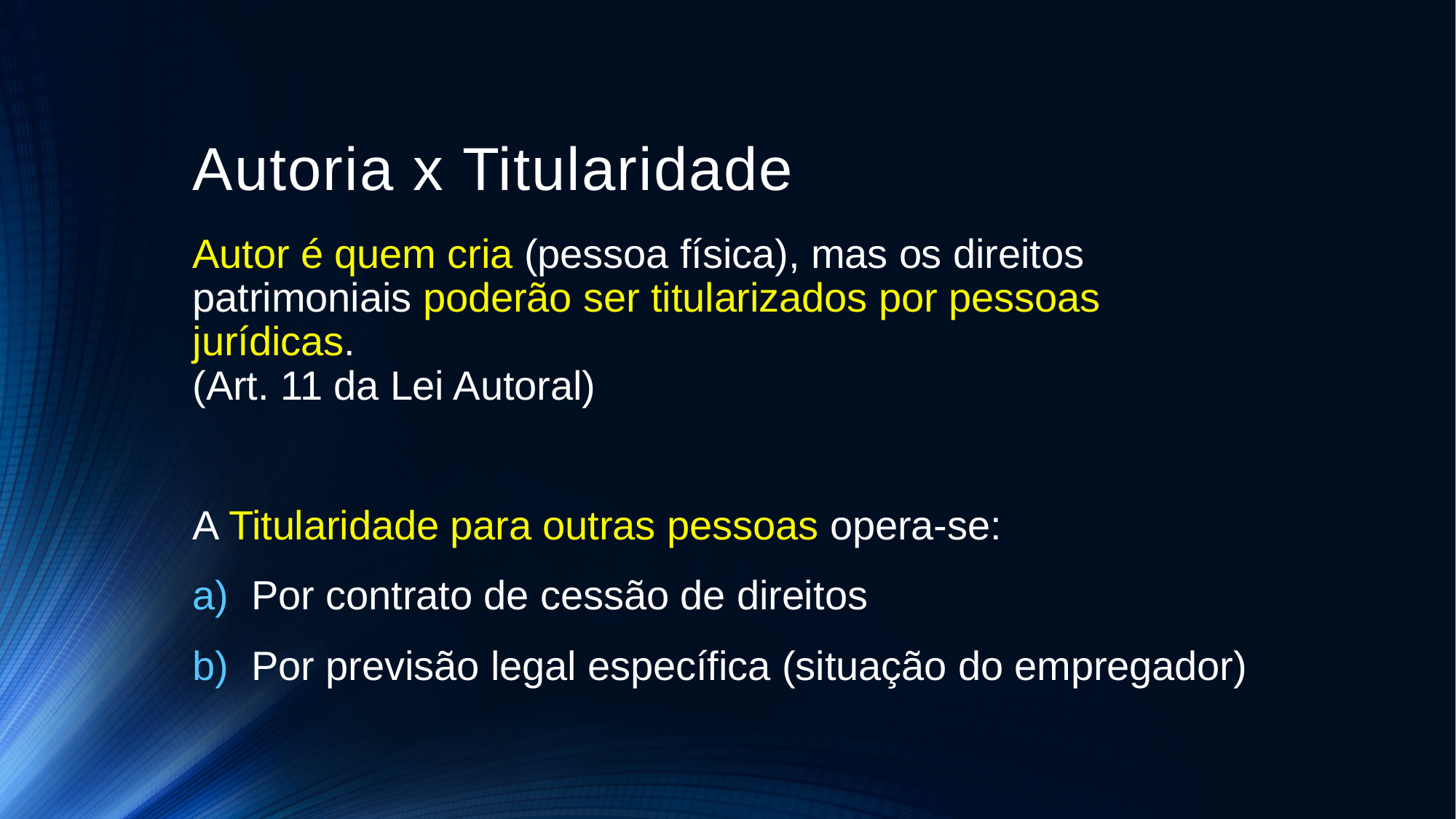

# Autoria x Titularidade
Autor é quem cria (pessoa física), mas os direitos patrimoniais poderão ser titularizados por pessoas jurídicas.
(Art. 11 da Lei Autoral)

A Titularidade para outras pessoas opera-se:
Por contrato de cessão de direitos
Por previsão legal específica (situação do empregador)